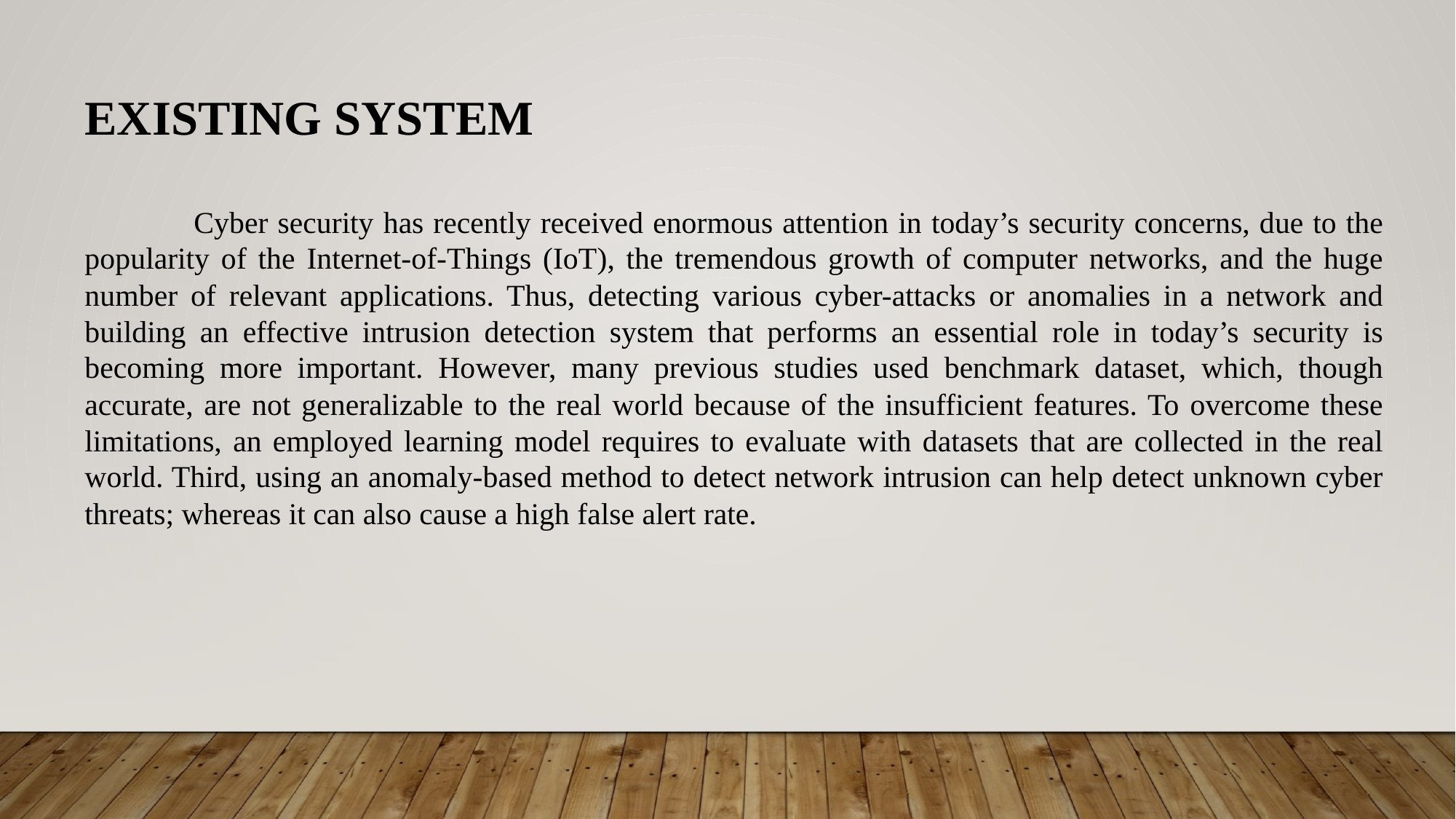

EXISTING SYSTEM

	Cyber security has recently received enormous attention in today’s security concerns, due to the popularity of the Internet-of-Things (IoT), the tremendous growth of computer networks, and the huge number of relevant applications. Thus, detecting various cyber-attacks or anomalies in a network and building an effective intrusion detection system that performs an essential role in today’s security is becoming more important. However, many previous studies used benchmark dataset, which, though accurate, are not generalizable to the real world because of the insufficient features. To overcome these limitations, an employed learning model requires to evaluate with datasets that are collected in the real world. Third, using an anomaly-based method to detect network intrusion can help detect unknown cyber threats; whereas it can also cause a high false alert rate.